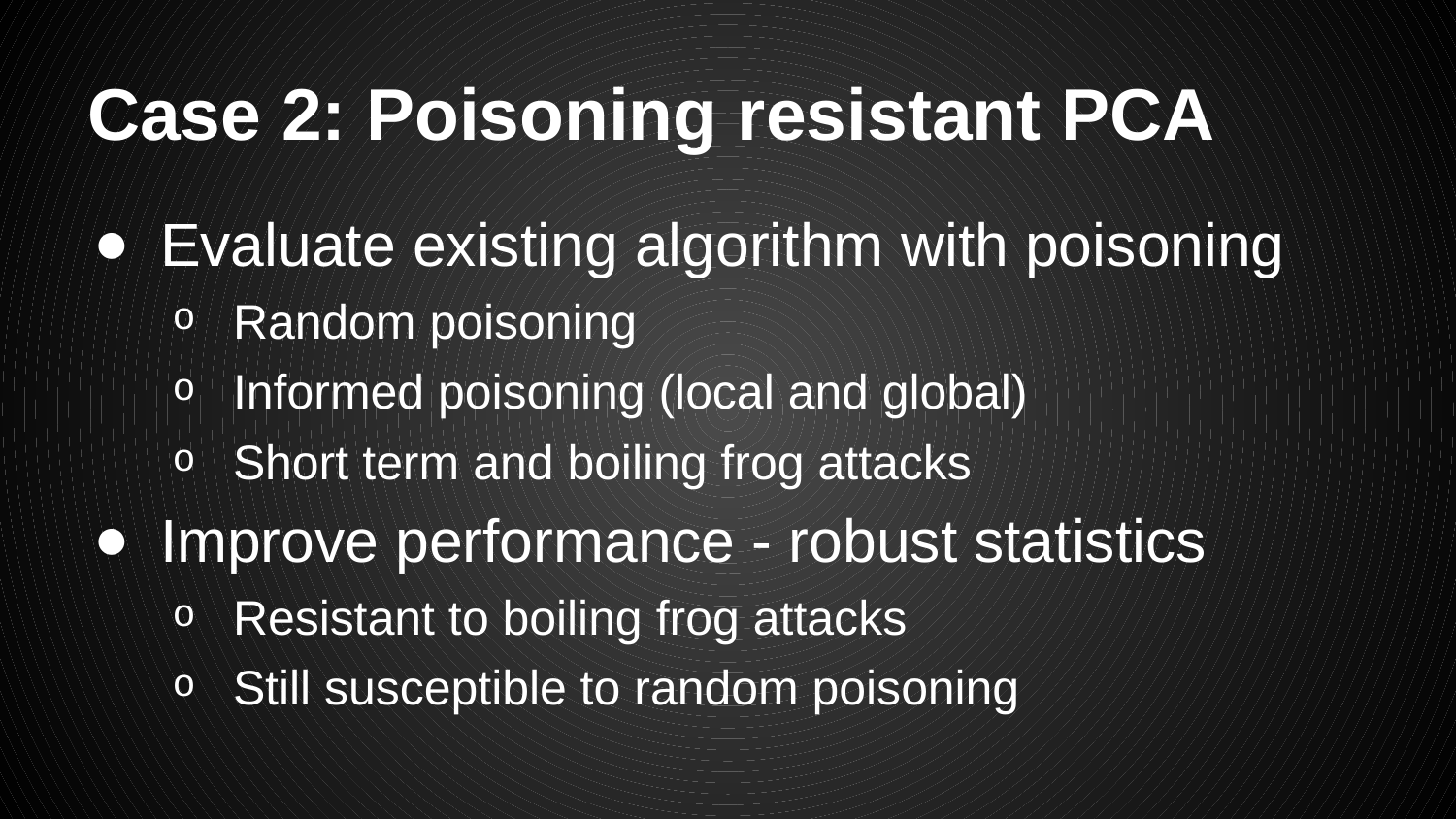

# Case 2: Poisoning resistant PCA
Evaluate existing algorithm with poisoning
Random poisoning
Informed poisoning (local and global)
Short term and boiling frog attacks
Improve performance - robust statistics
Resistant to boiling frog attacks
Still susceptible to random poisoning